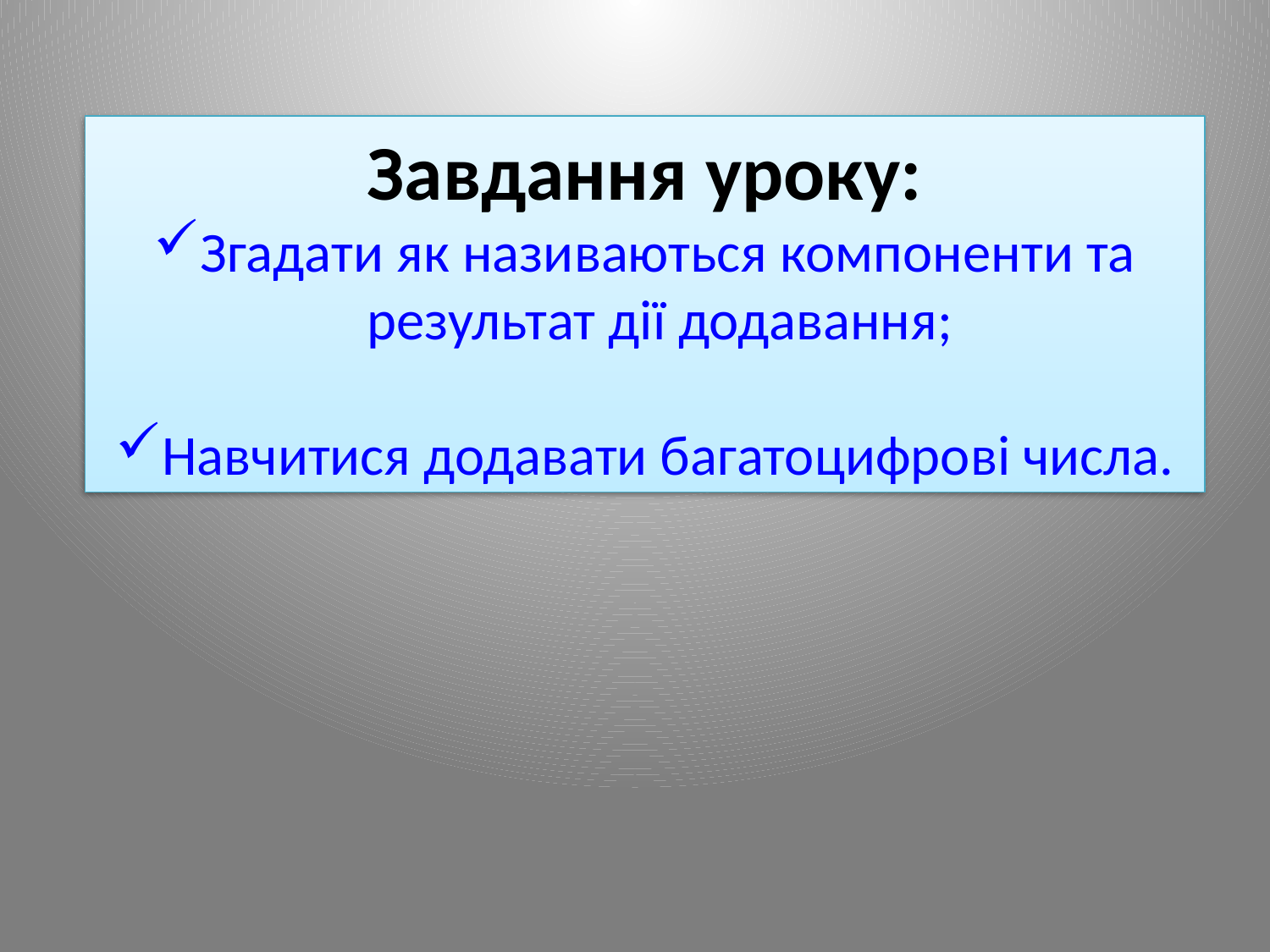

Завдання уроку:
Згадати як називаються компоненти та результат дії додавання;

Навчитися додавати багатоцифрові числа.